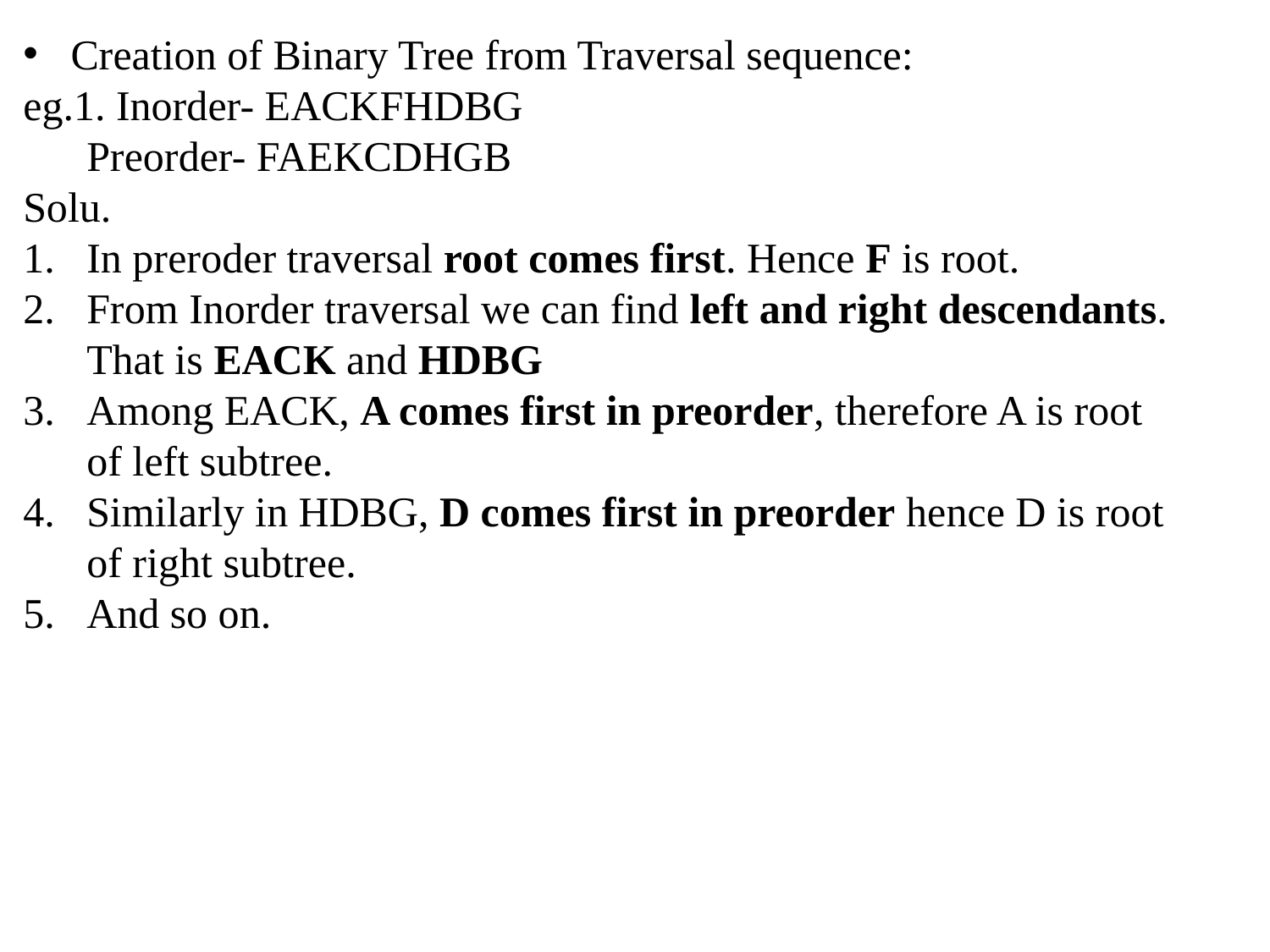

Creation of Binary Tree from Traversal sequence:
eg.1. Inorder- EACKFHDBG
      Preorder- FAEKCDHGB
Solu.
In preroder traversal root comes first. Hence F is root.
From Inorder traversal we can find left and right descendants. That is EACK and HDBG
Among EACK, A comes first in preorder, therefore A is root of left subtree.
Similarly in HDBG, D comes first in preorder hence D is root of right subtree.
And so on.